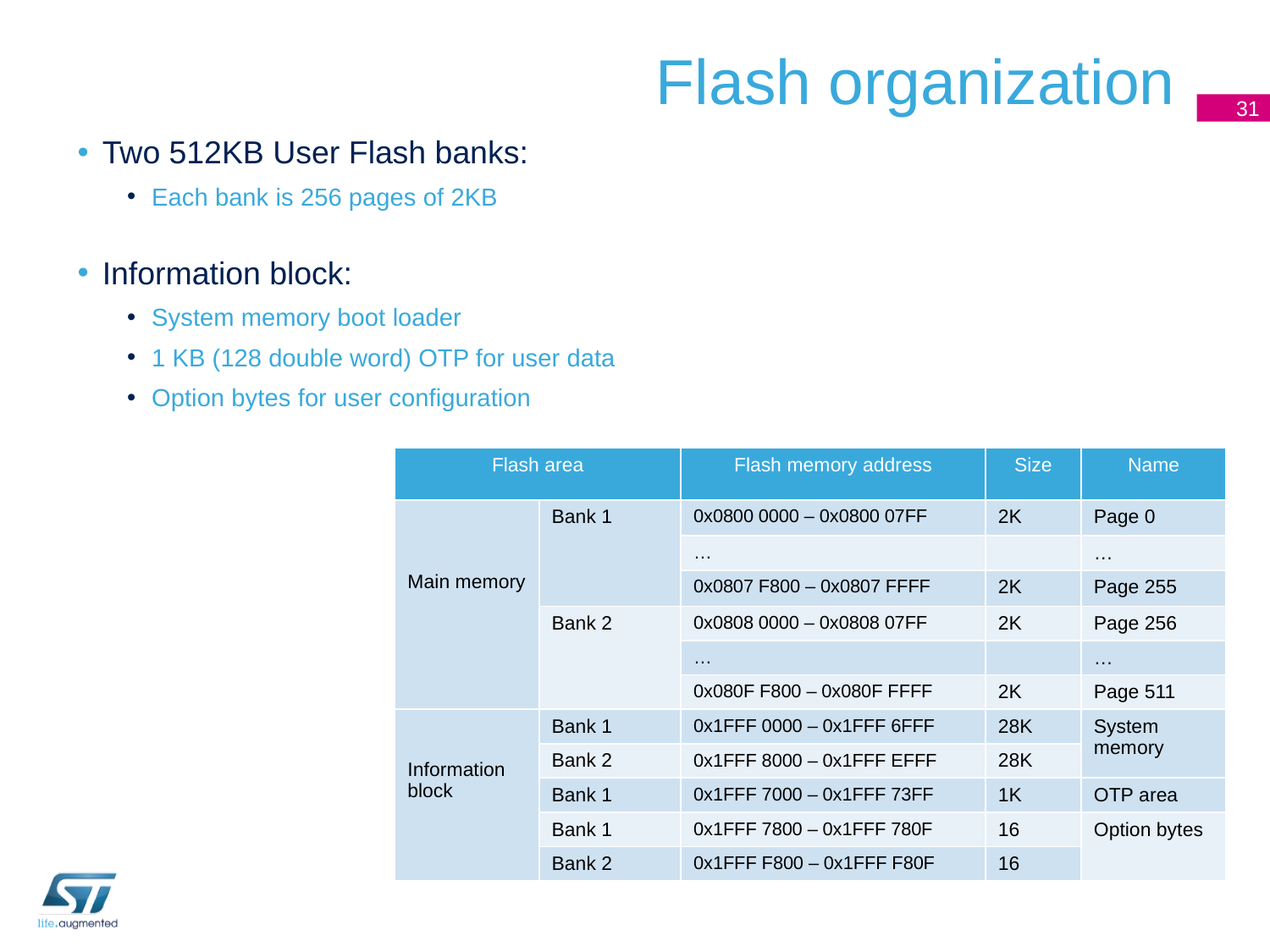

# Flash organization
31
Two 512KB User Flash banks:
Each bank is 256 pages of 2KB
Information block:
System memory boot loader
1 KB (128 double word) OTP for user data
Option bytes for user configuration
| Flash area |  | Flash memory address | Size | Name |
| --- | --- | --- | --- | --- |
| Main memory | Bank 1 | 0x0800 0000 – 0x0800 07FF | 2K | Page 0 |
|  |  | … |  | … |
|  |  | 0x0807 F800 – 0x0807 FFFF | 2K | Page 255 |
|  | Bank 2 | 0x0808 0000 – 0x0808 07FF | 2K | Page 256 |
|  |  | … |  | … |
|  |  | 0x080F F800 – 0x080F FFFF | 2K | Page 511 |
| Information block | Bank 1 | 0x1FFF 0000 – 0x1FFF 6FFF | 28K | System memory |
|  | Bank 2 | 0x1FFF 8000 – 0x1FFF EFFF | 28K |  |
|  | Bank 1 | 0x1FFF 7000 – 0x1FFF 73FF | 1K | OTP area |
|  | Bank 1 | 0x1FFF 7800 – 0x1FFF 780F | 16 | Option bytes |
|  | Bank 2 | 0x1FFF F800 – 0x1FFF F80F | 16 |  |